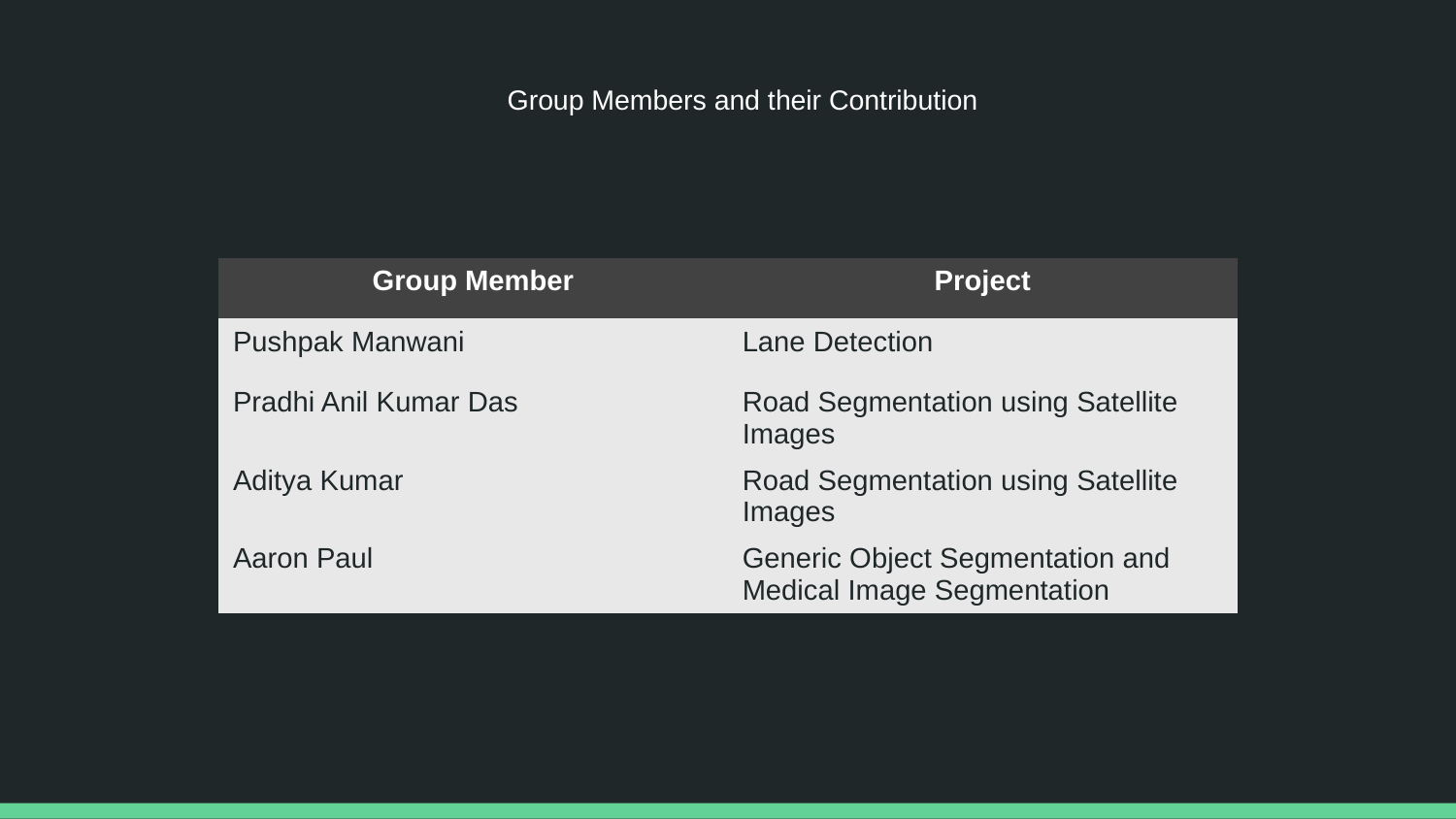

# GGroup Members and their Contribution

| Group Member | Project |
| --- | --- |
| Pushpak Manwani | Lane Detection |
| Pradhi Anil Kumar Das | Road Segmentation using Satellite Images |
| Aditya Kumar | Road Segmentation using Satellite Images |
| Aaron Paul | Generic Object Segmentation and Medical Image Segmentation |